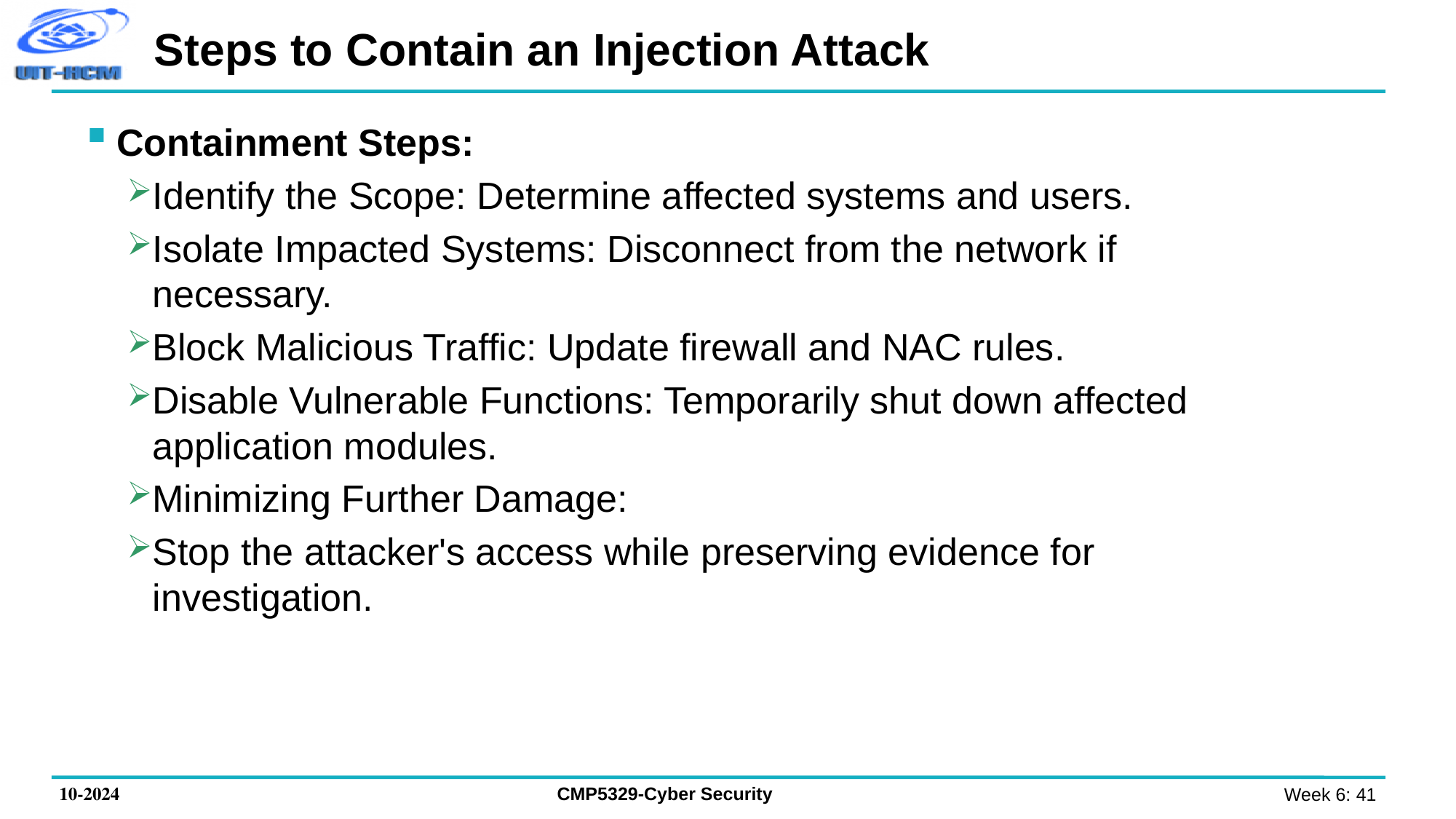

# Steps to Contain an Injection Attack
Containment Steps:
Identify the Scope: Determine affected systems and users.
Isolate Impacted Systems: Disconnect from the network if necessary.
Block Malicious Traffic: Update firewall and NAC rules.
Disable Vulnerable Functions: Temporarily shut down affected application modules.
Minimizing Further Damage:
Stop the attacker's access while preserving evidence for investigation.